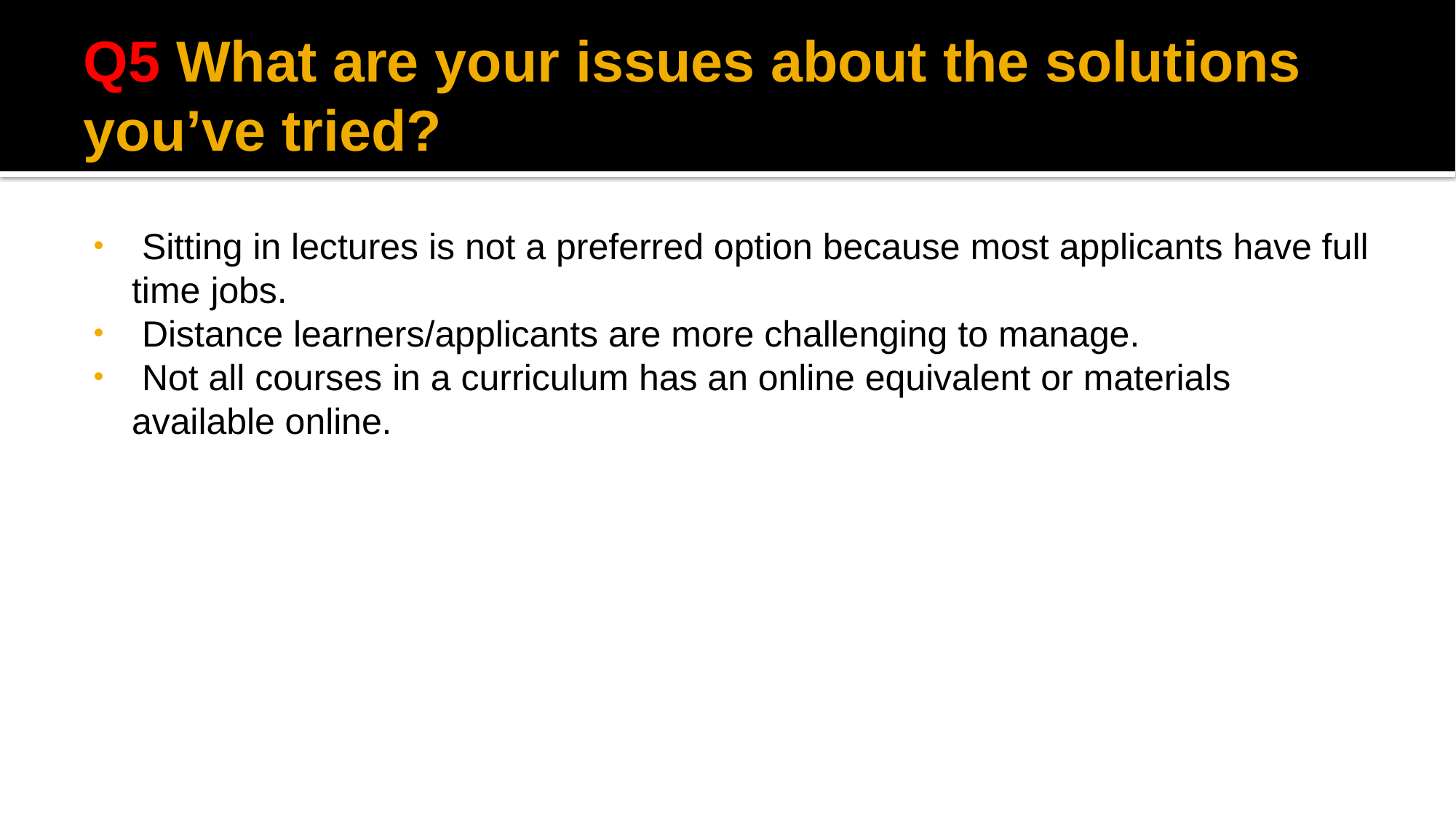

# Q5 What are your issues about the solutions you’ve tried?
 Sitting in lectures is not a preferred option because most applicants have full time jobs.
 Distance learners/applicants are more challenging to manage.
 Not all courses in a curriculum has an online equivalent or materials available online.